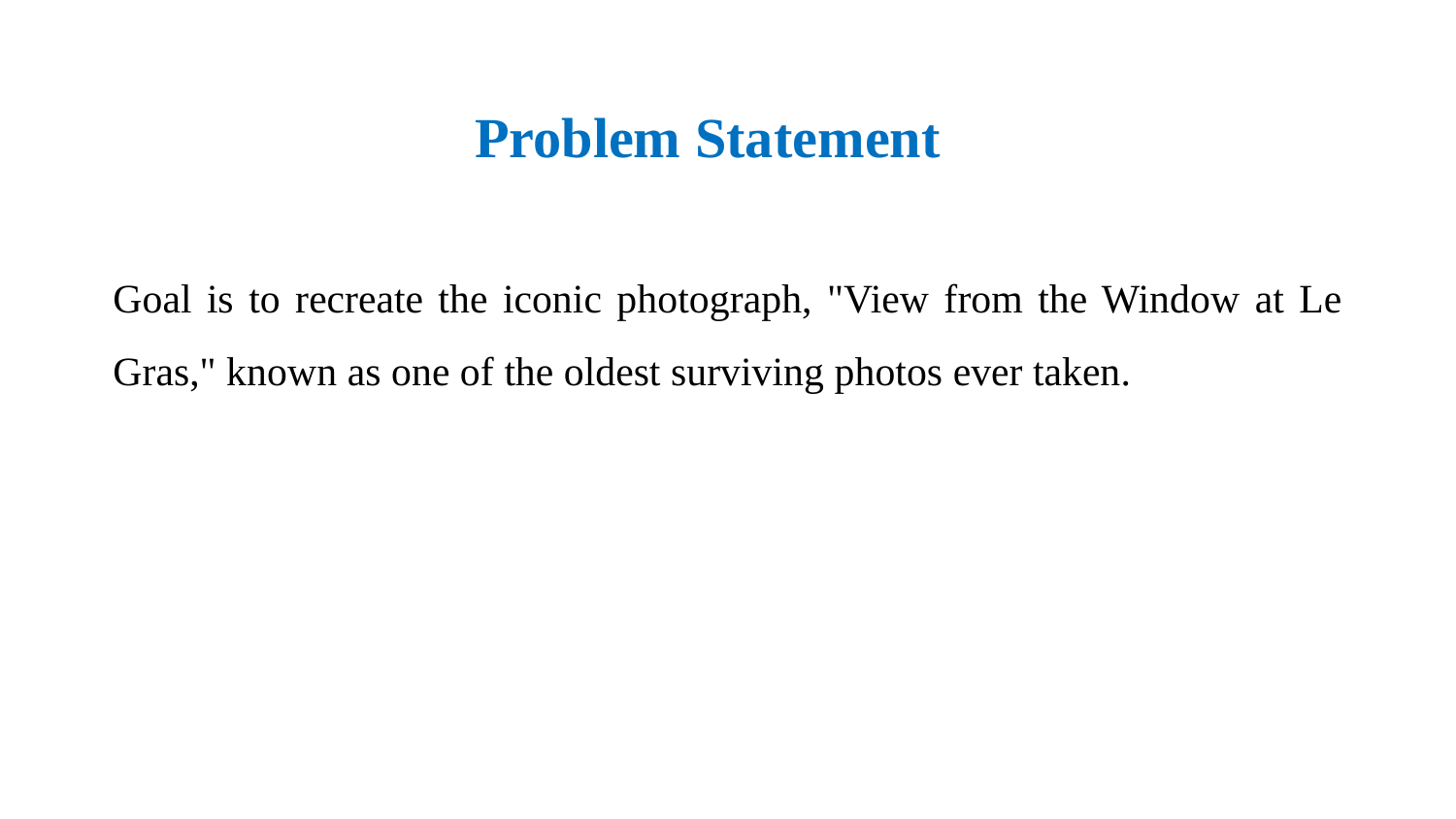

# Problem Statement
Goal is to recreate the iconic photograph, "View from the Window at Le Gras," known as one of the oldest surviving photos ever taken.